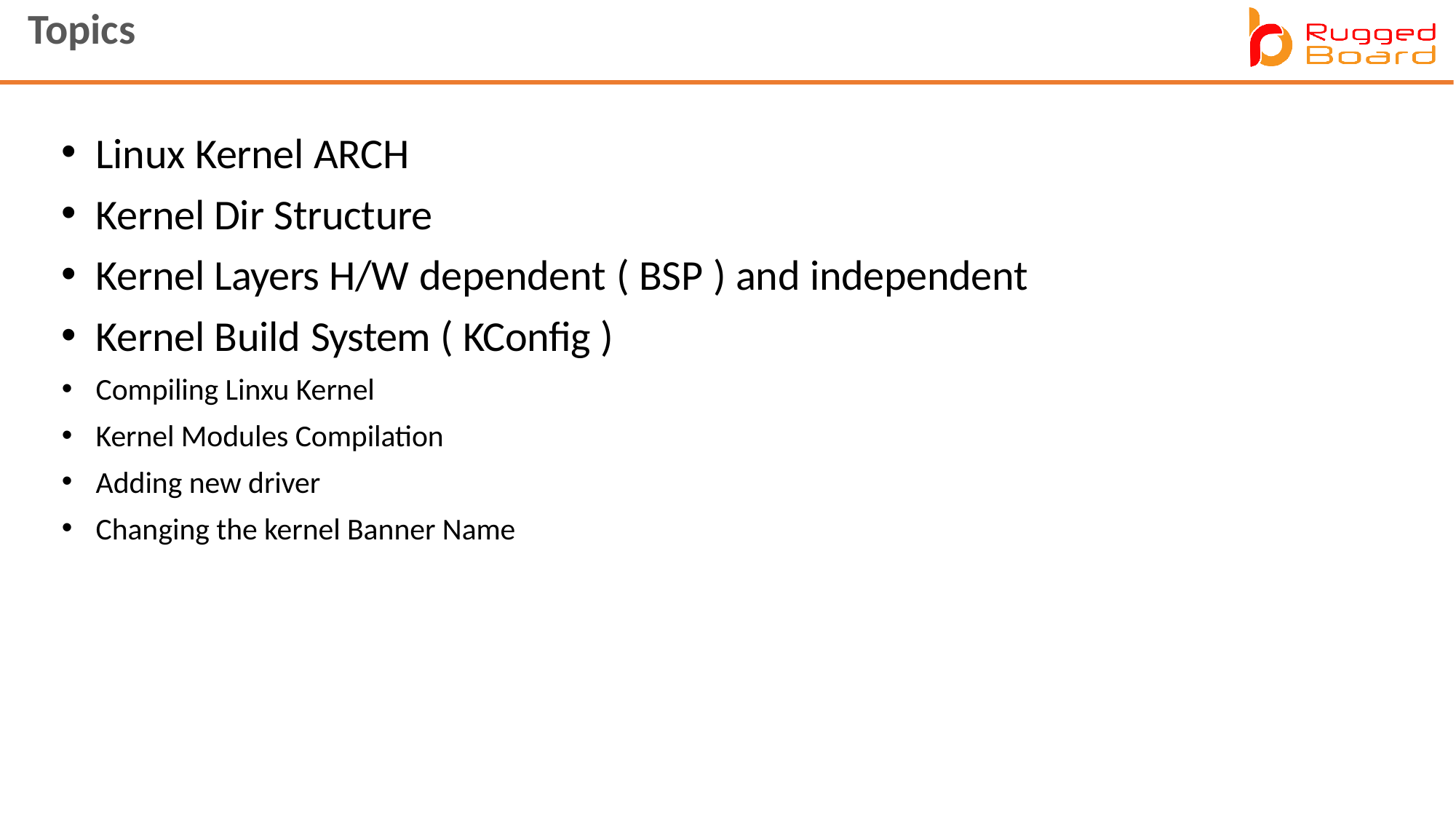

Topics
Linux Kernel ARCH
Kernel Dir Structure
Kernel Layers H/W dependent ( BSP ) and independent
Kernel Build System ( KConfig )
Compiling Linxu Kernel
Kernel Modules Compilation
Adding new driver
Changing the kernel Banner Name